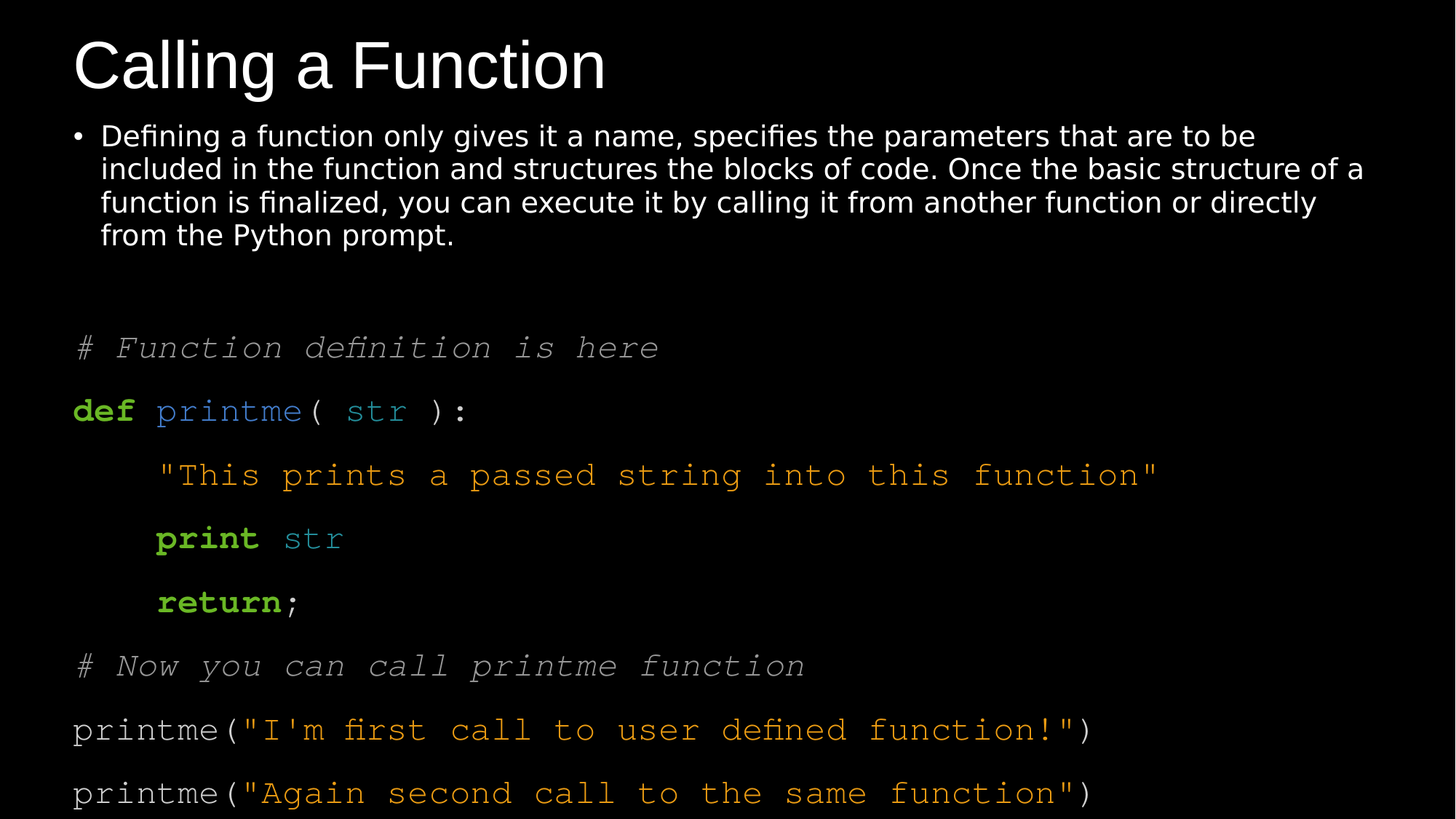

# Calling a Function
Defining a function only gives it a name, specifies the parameters that are to be included in the function and structures the blocks of code. Once the basic structure of a function is finalized, you can execute it by calling it from another function or directly from the Python prompt.

# Function definition is here
def printme( str ):
    "This prints a passed string into this function"
    print str
    return;
# Now you can call printme function
printme("I'm first call to user defined function!")
printme("Again second call to the same function")